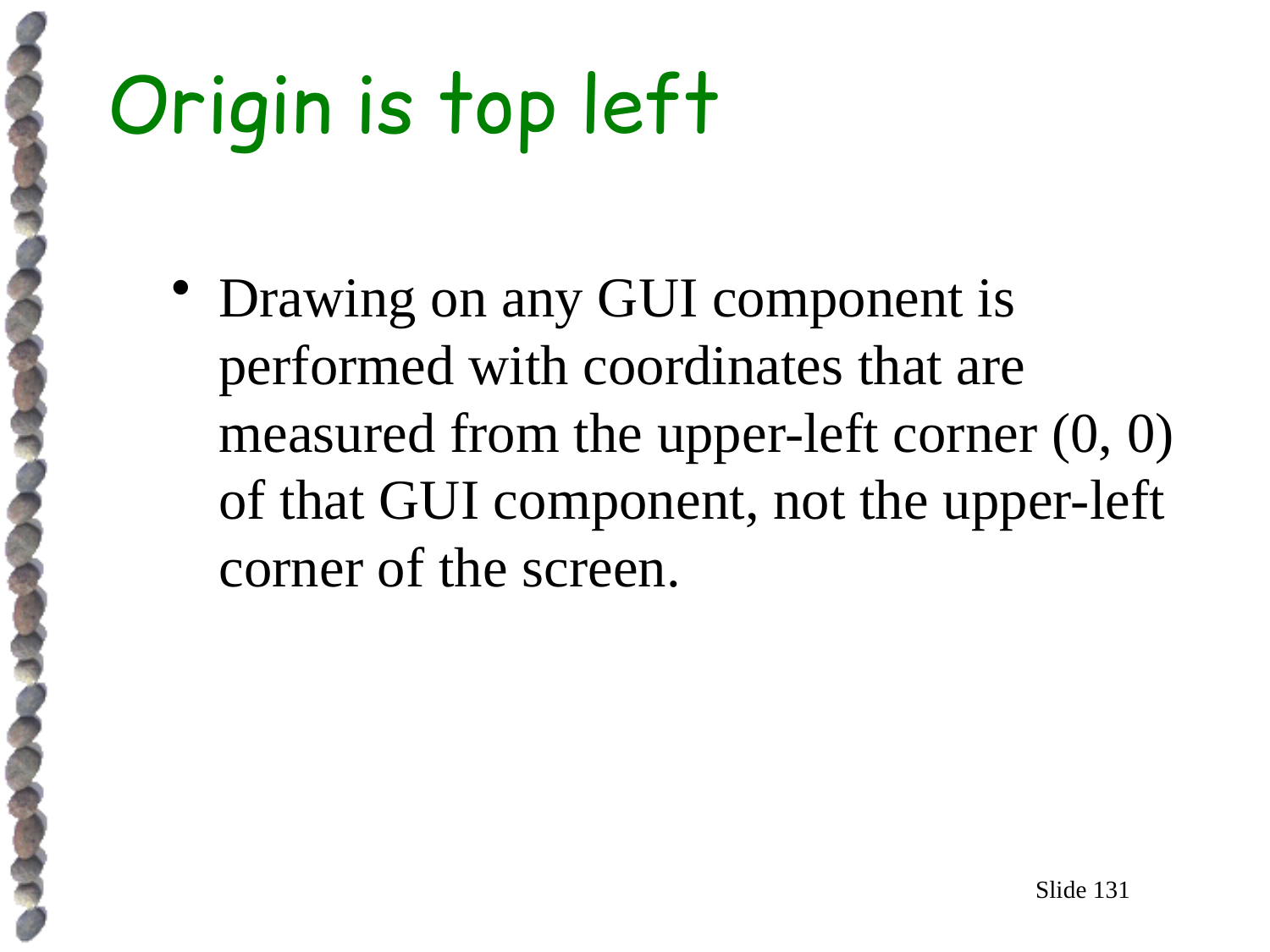

# Origin is top left
Drawing on any GUI component is performed with coordinates that are measured from the upper-left corner (0, 0) of that GUI component, not the upper-left corner of the screen.
Slide 131